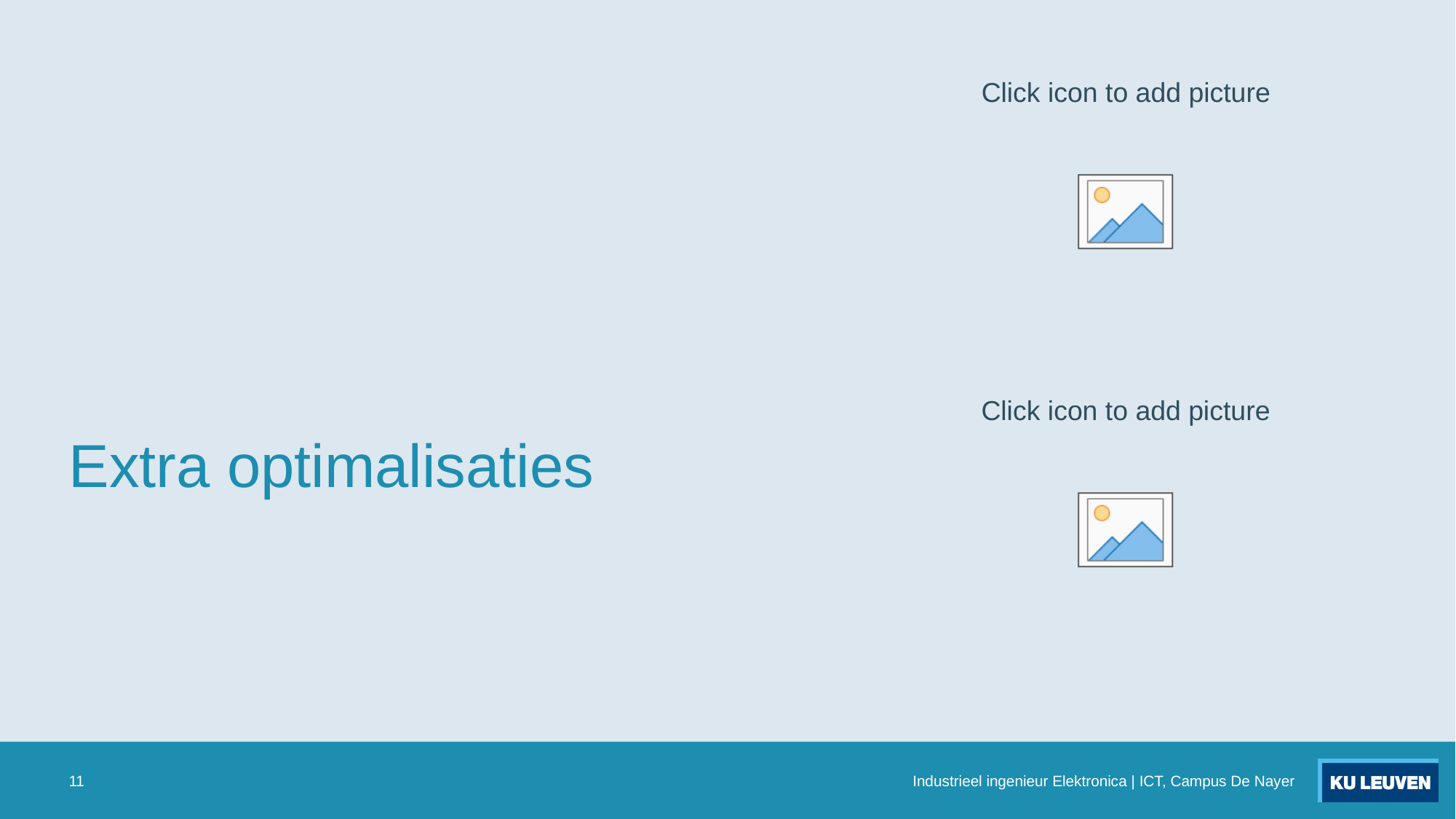

# Extra optimalisaties

11
Industrieel ingenieur Elektronica | ICT, Campus De Nayer